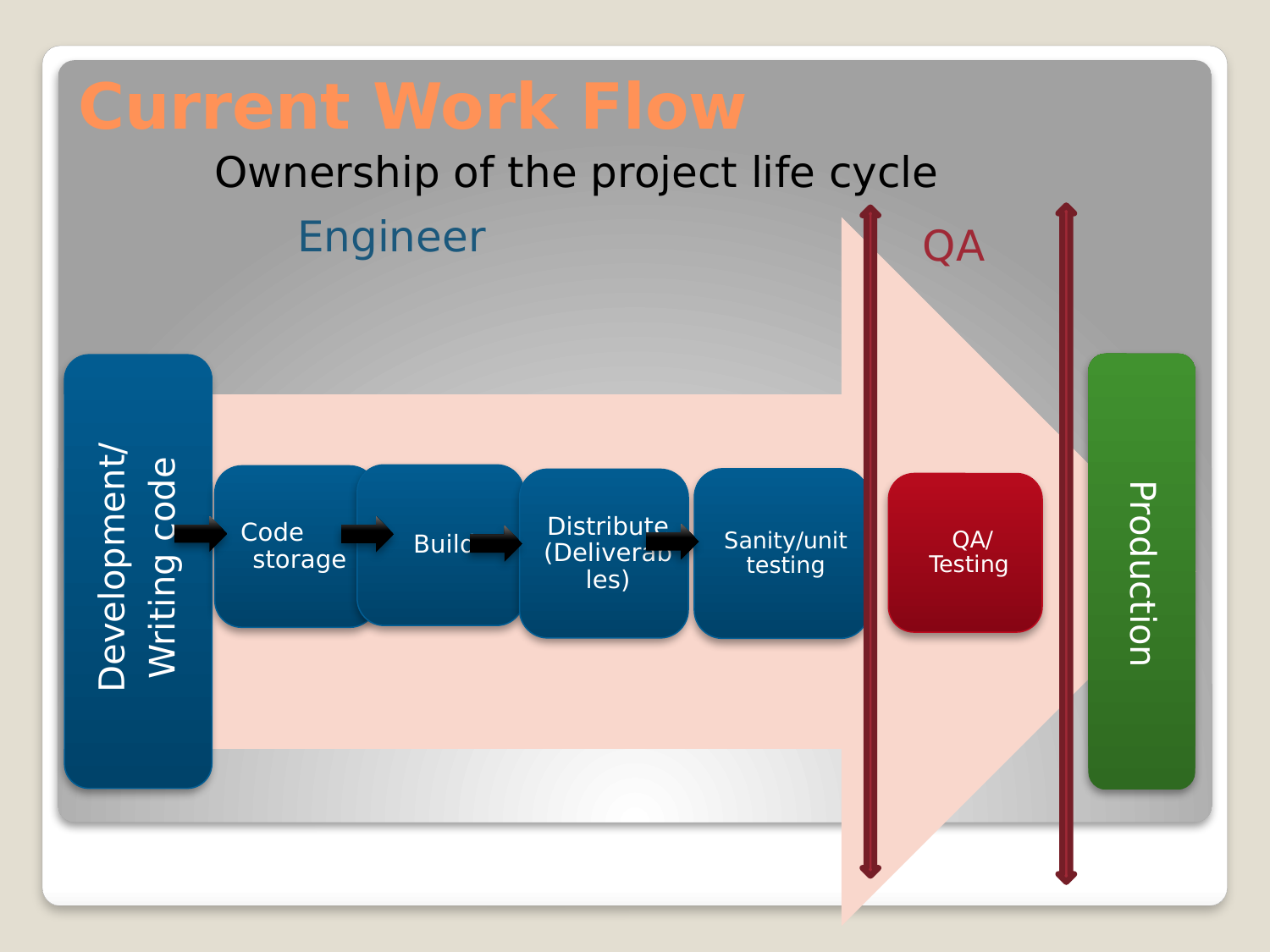

# Current Work Flow
Ownership of the project life cycle
Engineer

QA
Development/
Writing code
Code        storage
Build
Distribute (Deliverables)
Sanity/unit testing
 QA/ Testing
Production